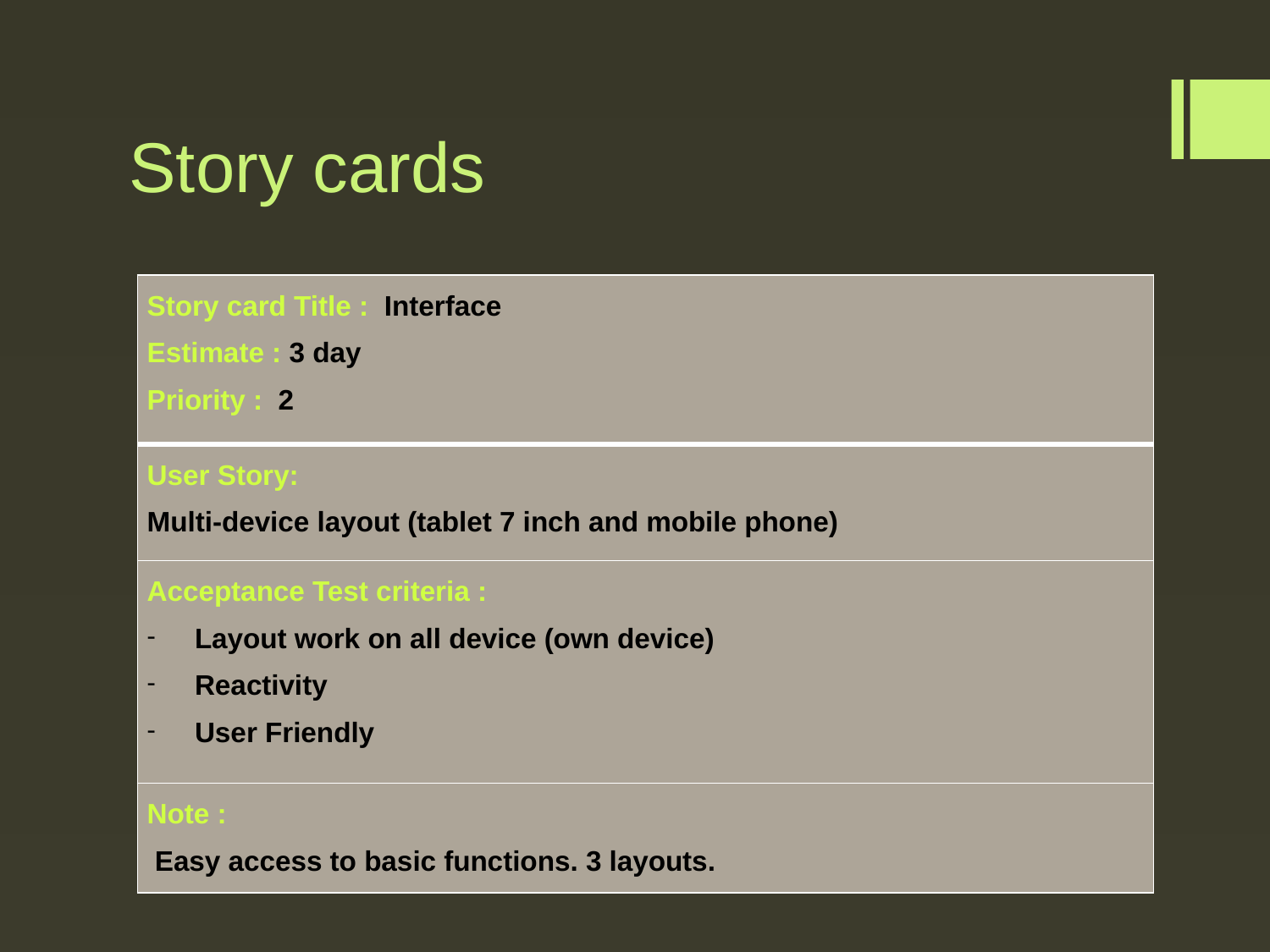

# Story cards
| Story card Title : Interface Estimate : 3 day Priority : 2 |
| --- |
| User Story: Multi-device layout (tablet 7 inch and mobile phone) |
| Acceptance Test criteria : Layout work on all device (own device) Reactivity User Friendly |
| Note : Easy access to basic functions. 3 layouts. |